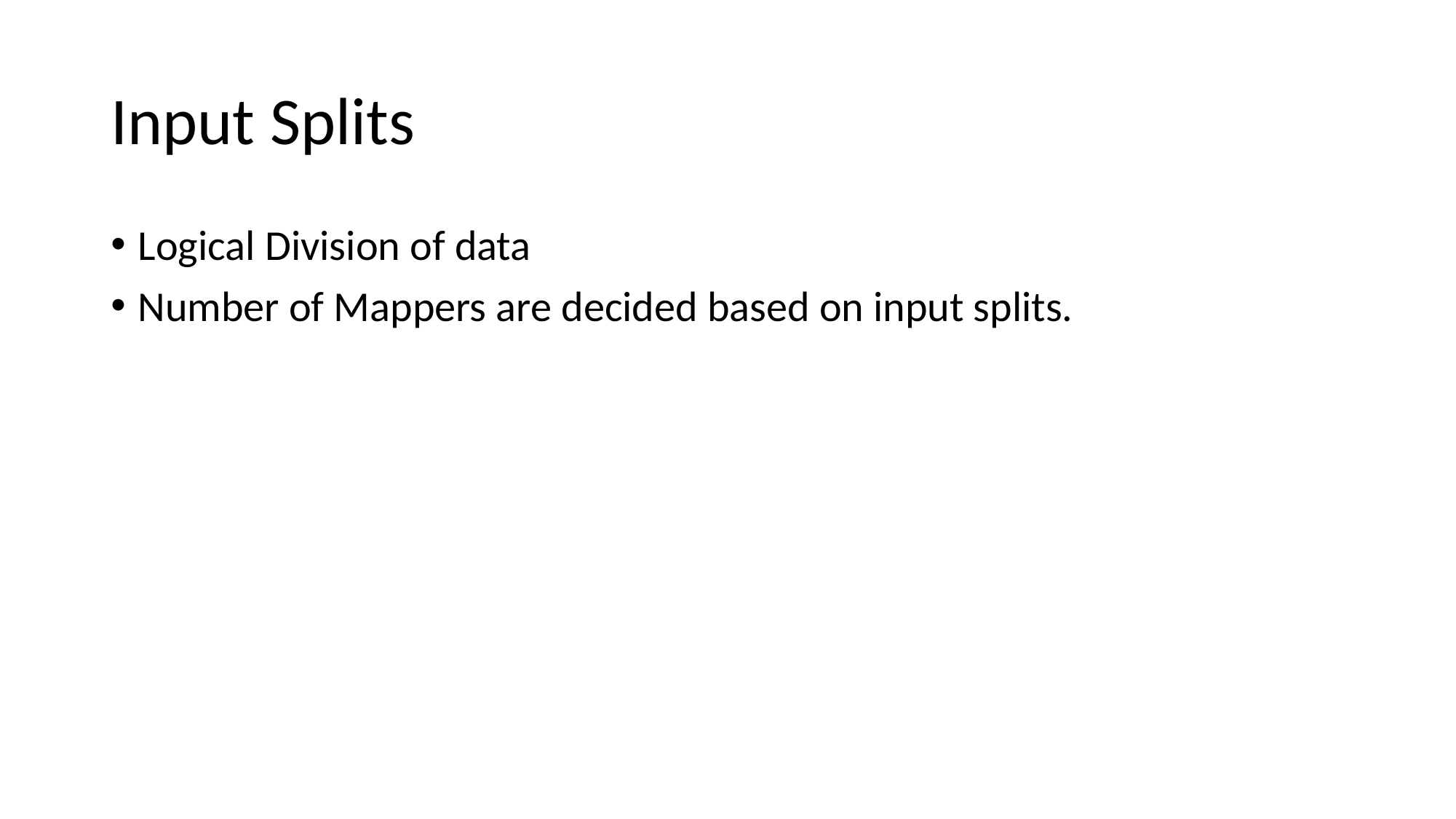

# Input Splits
Logical Division of data
Number of Mappers are decided based on input splits.